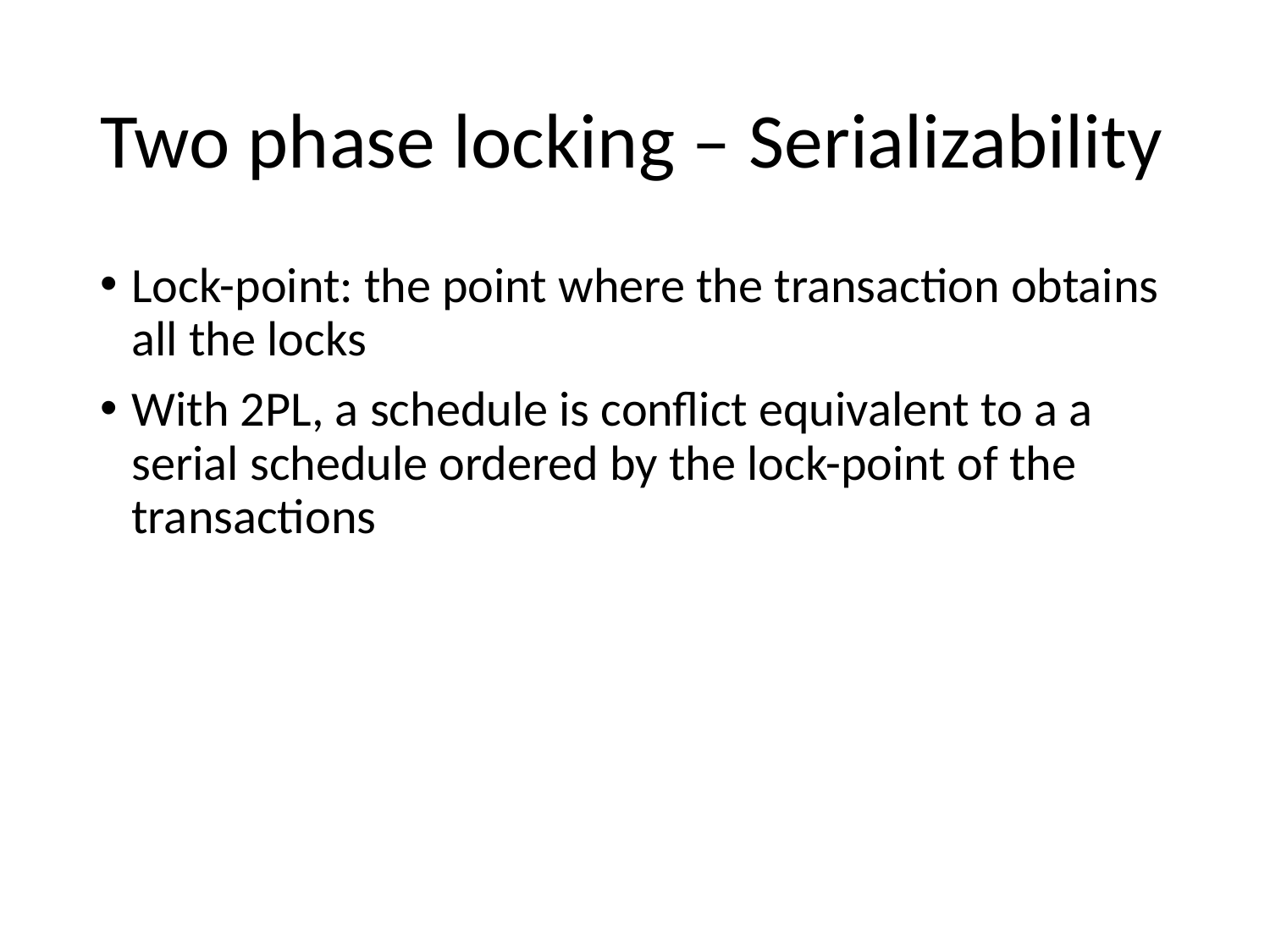

# Two phase locking – Serializability
Lock-point: the point where the transaction obtains all the locks
With 2PL, a schedule is conflict equivalent to a a serial schedule ordered by the lock-point of the transactions